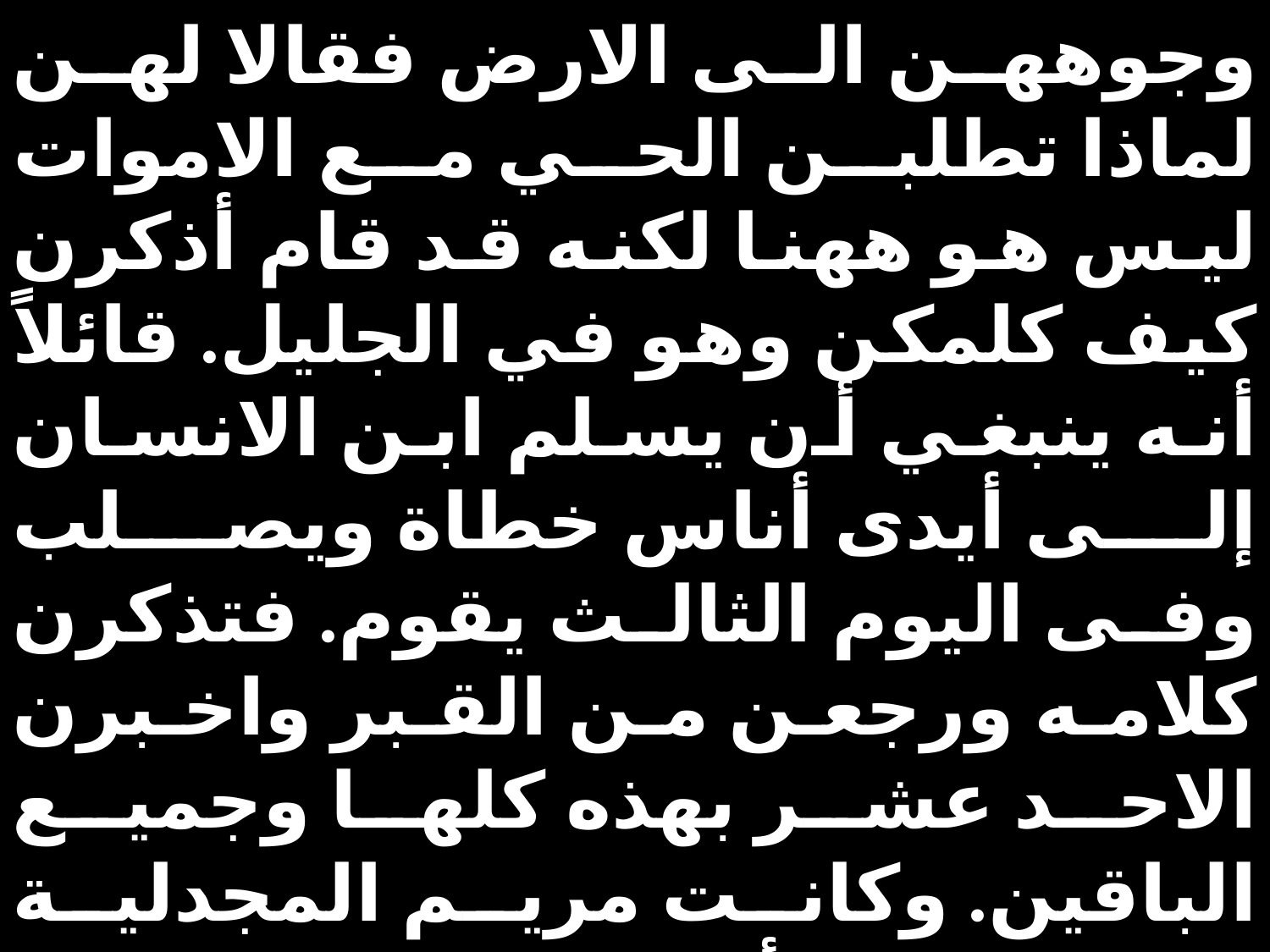

وجوههن الى الارض فقالا لهن لماذا تطلبن الحي مع الاموات ليس هو ههنا لكنه قد قام أذكرن كيف كلمكن وهو في الجليل. قائلاً أنه ينبغي أن يسلم ابن الانسان إلى أيدى أناس خطاة ويصلب وفى اليوم الثالث يقوم. فتذكرن كلامه ورجعن من القبر واخبرن الاحد عشر بهذه كلها وجميع الباقين. وكانت مريم المجدلية ويونا ومريم أم يعقوب وسائر من معهن هن اللواتي قلن هذا للرسل. فبدا لهم هذا الكلام كالهذيان وكانوا غير مصدقين أما بطرس فقام وأسرع إلى القبر وتأمل داخلًا ونظر